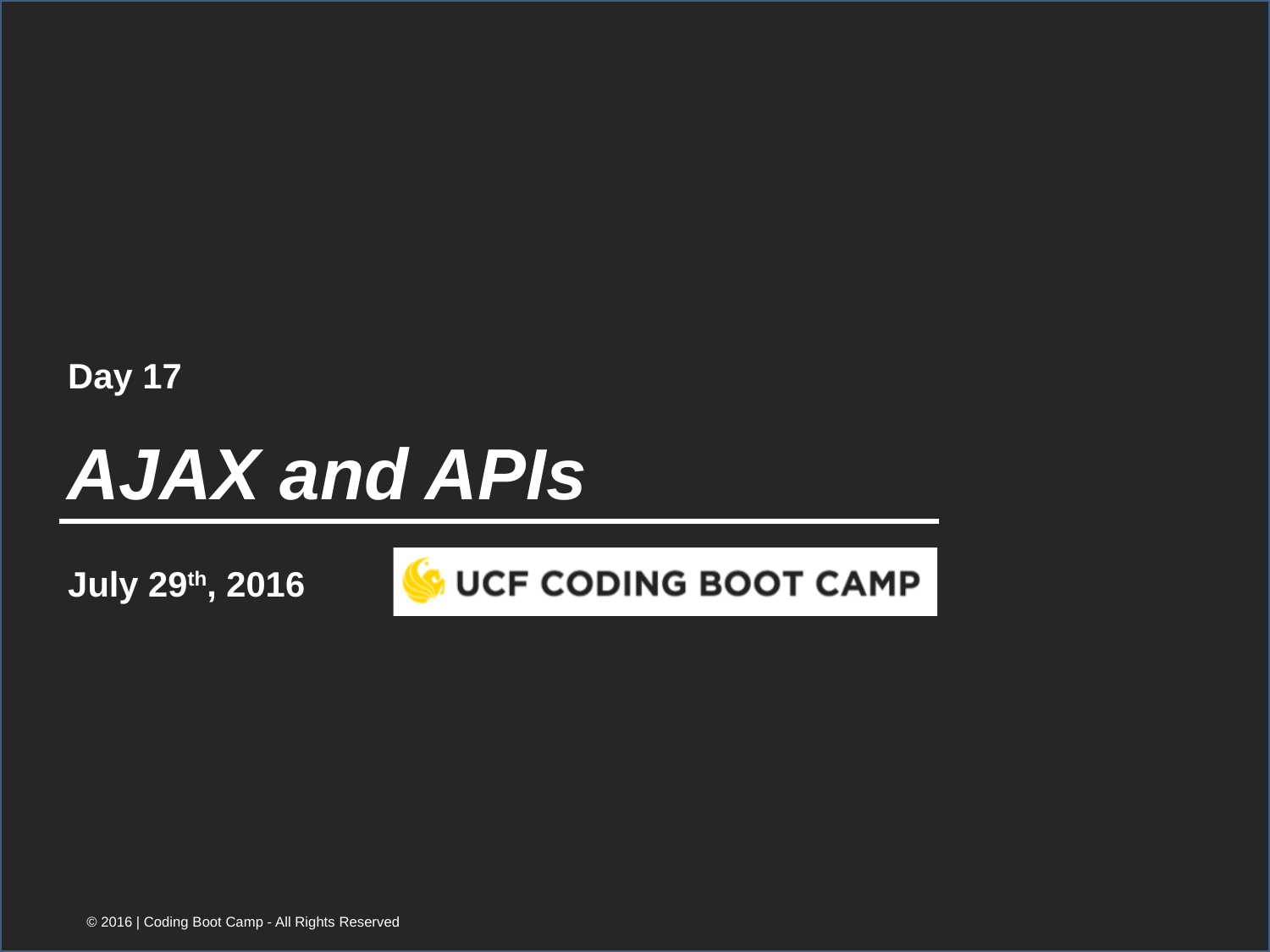

Day 17
# AJAX and APIs
July 29th, 2016